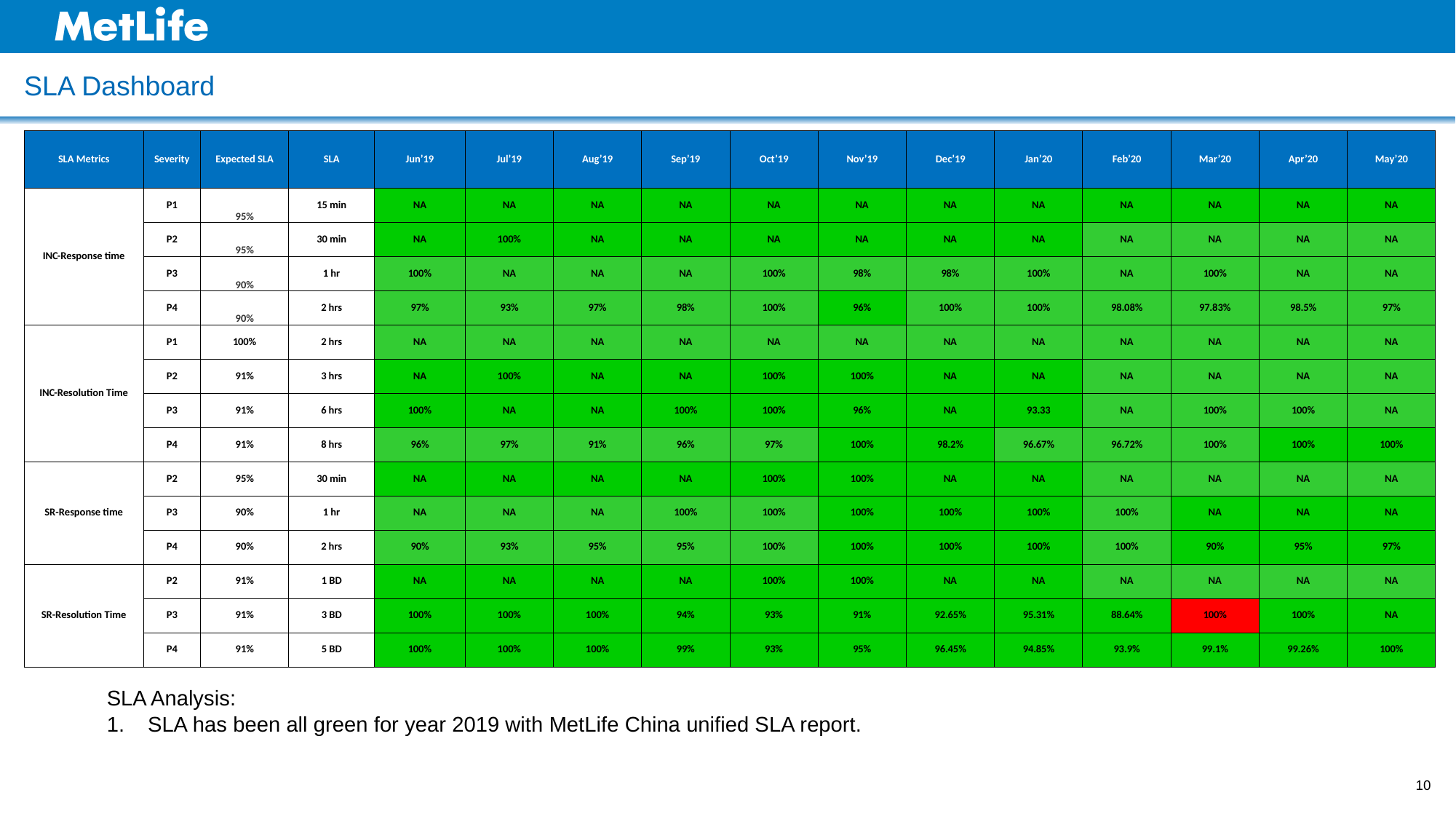

# SLA Dashboard
| SLA Metrics | Severity | Expected SLA | SLA | Jun’19 | Jul’19 | Aug’19 | Sep’19 | Oct’19 | Nov’19 | Dec’19 | Jan’20 | Feb’20 | Mar’20 | Apr’20 | May’20 |
| --- | --- | --- | --- | --- | --- | --- | --- | --- | --- | --- | --- | --- | --- | --- | --- |
| INC-Response time | P1 | 95% | 15 min | NA | NA | NA | NA | NA | NA | NA | NA | NA | NA | NA | NA |
|  | P2 | 95% | 30 min | NA | 100% | NA | NA | NA | NA | NA | NA | NA | NA | NA | NA |
|  | P3 | 90% | 1 hr | 100% | NA | NA | NA | 100% | 98% | 98% | 100% | NA | 100% | NA | NA |
|  | P4 | 90% | 2 hrs | 97% | 93% | 97% | 98% | 100% | 96% | 100% | 100% | 98.08% | 97.83% | 98.5% | 97% |
| INC-Resolution Time | P1 | 100% | 2 hrs | NA | NA | NA | NA | NA | NA | NA | NA | NA | NA | NA | NA |
|  | P2 | 91% | 3 hrs | NA | 100% | NA | NA | 100% | 100% | NA | NA | NA | NA | NA | NA |
|  | P3 | 91% | 6 hrs | 100% | NA | NA | 100% | 100% | 96% | NA | 93.33 | NA | 100% | 100% | NA |
|  | P4 | 91% | 8 hrs | 96% | 97% | 91% | 96% | 97% | 100% | 98.2% | 96.67% | 96.72% | 100% | 100% | 100% |
| SR-Response time | P2 | 95% | 30 min | NA | NA | NA | NA | 100% | 100% | NA | NA | NA | NA | NA | NA |
|  | P3 | 90% | 1 hr | NA | NA | NA | 100% | 100% | 100% | 100% | 100% | 100% | NA | NA | NA |
|  | P4 | 90% | 2 hrs | 90% | 93% | 95% | 95% | 100% | 100% | 100% | 100% | 100% | 90% | 95% | 97% |
| SR-Resolution Time | P2 | 91% | 1 BD | NA | NA | NA | NA | 100% | 100% | NA | NA | NA | NA | NA | NA |
|  | P3 | 91% | 3 BD | 100% | 100% | 100% | 94% | 93% | 91% | 92.65% | 95.31% | 88.64% | 100% | 100% | NA |
|  | P4 | 91% | 5 BD | 100% | 100% | 100% | 99% | 93% | 95% | 96.45% | 94.85% | 93.9% | 99.1% | 99.26% | 100% |
SLA Analysis:
SLA has been all green for year 2019 with MetLife China unified SLA report.